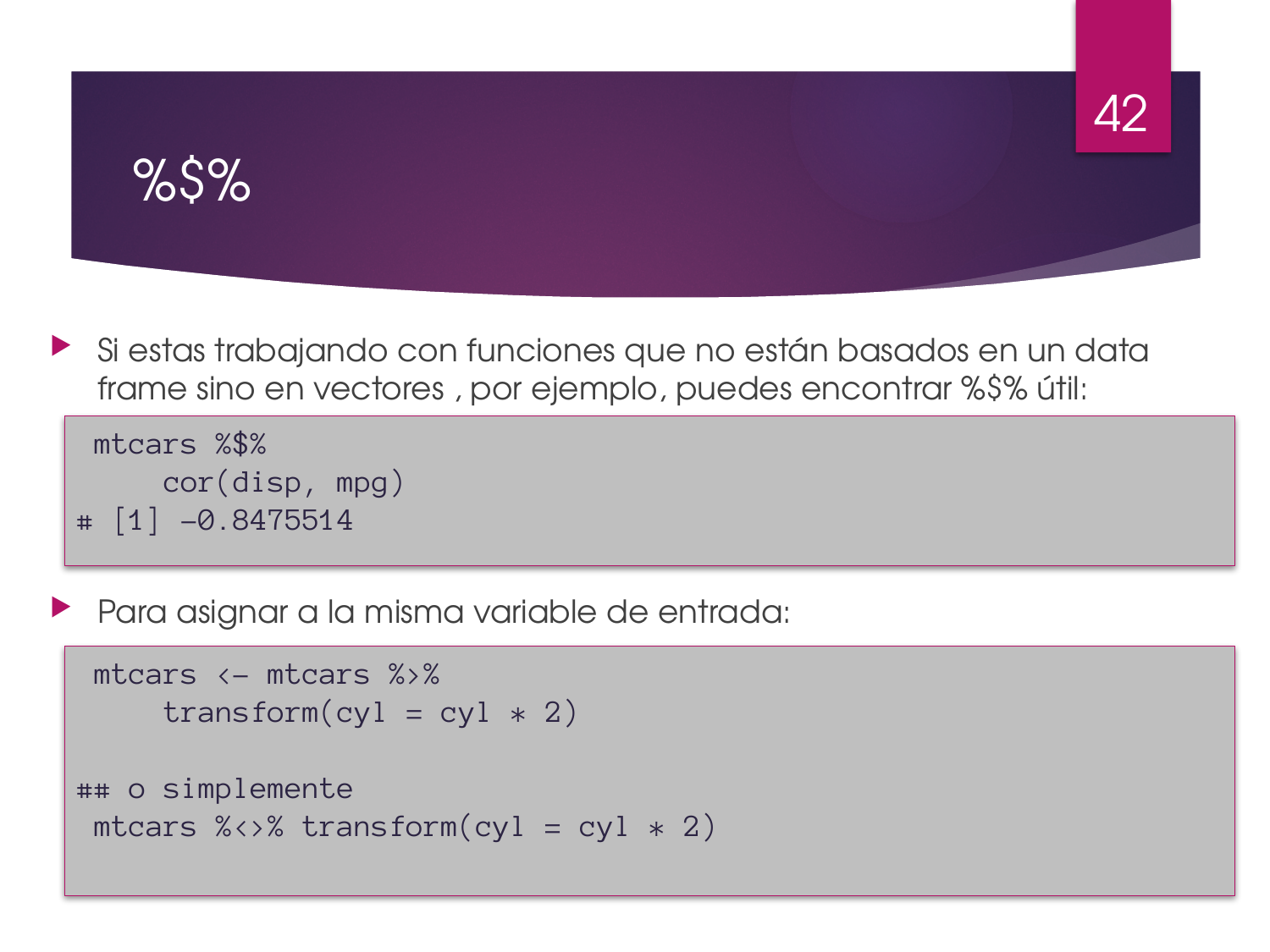

42
# %$%
Si estas trabajando con funciones que no están basados en un data frame sino en vectores , por ejemplo, puedes encontrar %$% útil:

Para asignar a la misma variable de entrada:
 mtcars %$%
     cor(disp, mpg)
# [1] -0.8475514

 mtcars <- mtcars %>%
     transform(cyl = cyl * 2)

## o simplemente
 mtcars %<>% transform(cyl = cyl * 2)